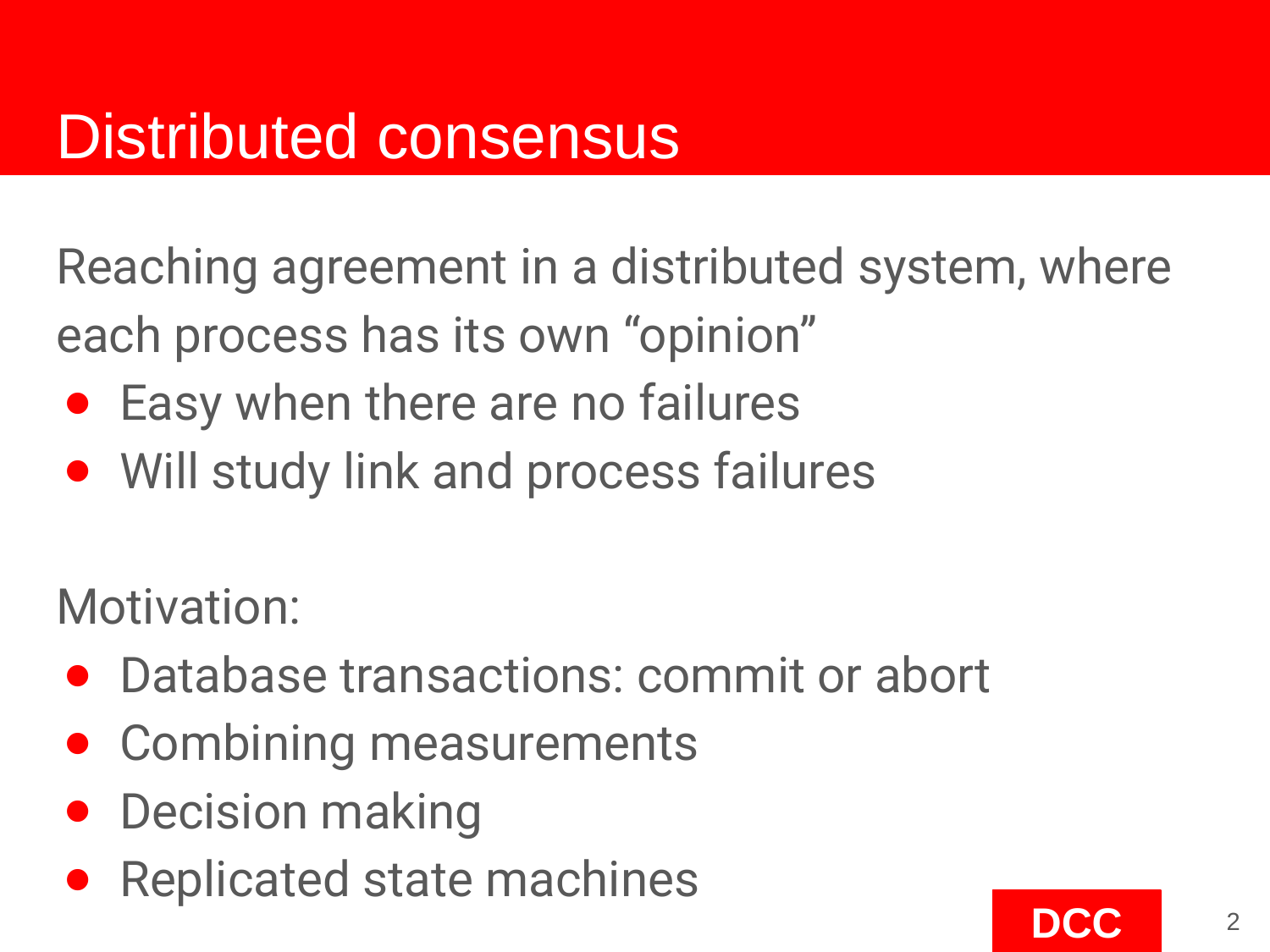

# Distributed consensus
Reaching agreement in a distributed system, where each process has its own “opinion”
Easy when there are no failures
Will study link and process failures

Motivation:
Database transactions: commit or abort
Combining measurements
Decision making
Replicated state machines

2